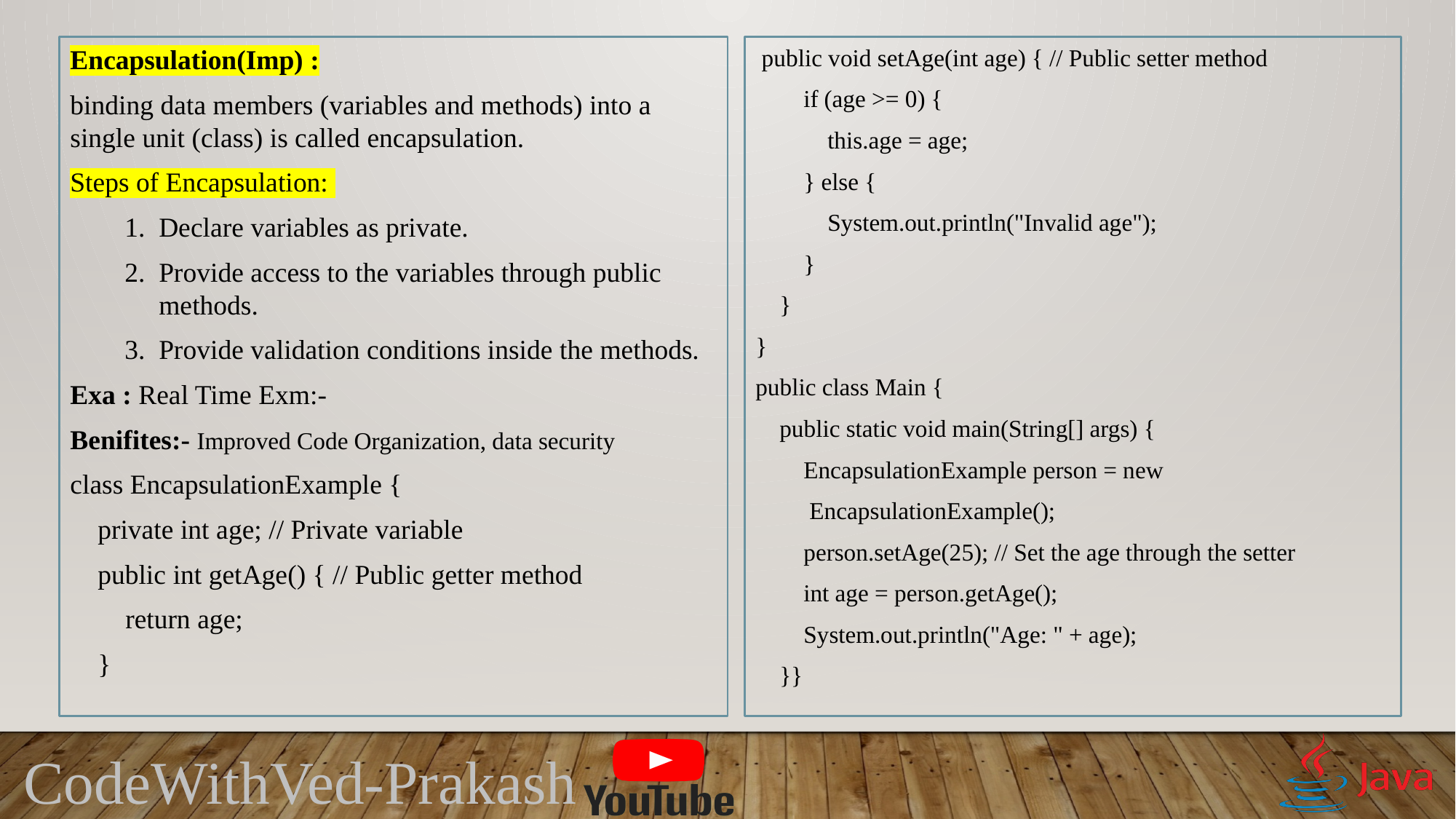

public void setAge(int age) { // Public setter method
        if (age >= 0) {
            this.age = age;
        } else {
            System.out.println("Invalid age");
        }
    }
}
public class Main {
    public static void main(String[] args) {
        EncapsulationExample person = new
         EncapsulationExample();
        person.setAge(25); // Set the age through the setter
        int age = person.getAge();
        System.out.println("Age: " + age);
    }}

Encapsulation(Imp) :
binding data members (variables and methods) into a single unit (class) is called encapsulation.
Steps of Encapsulation:
Declare variables as private.
Provide access to the variables through public methods.
Provide validation conditions inside the methods.
Exa : Real Time Exm:-
Benifites:- Improved Code Organization, data security
class EncapsulationExample {
    private int age; // Private variable
    public int getAge() { // Public getter method
        return age;
    }